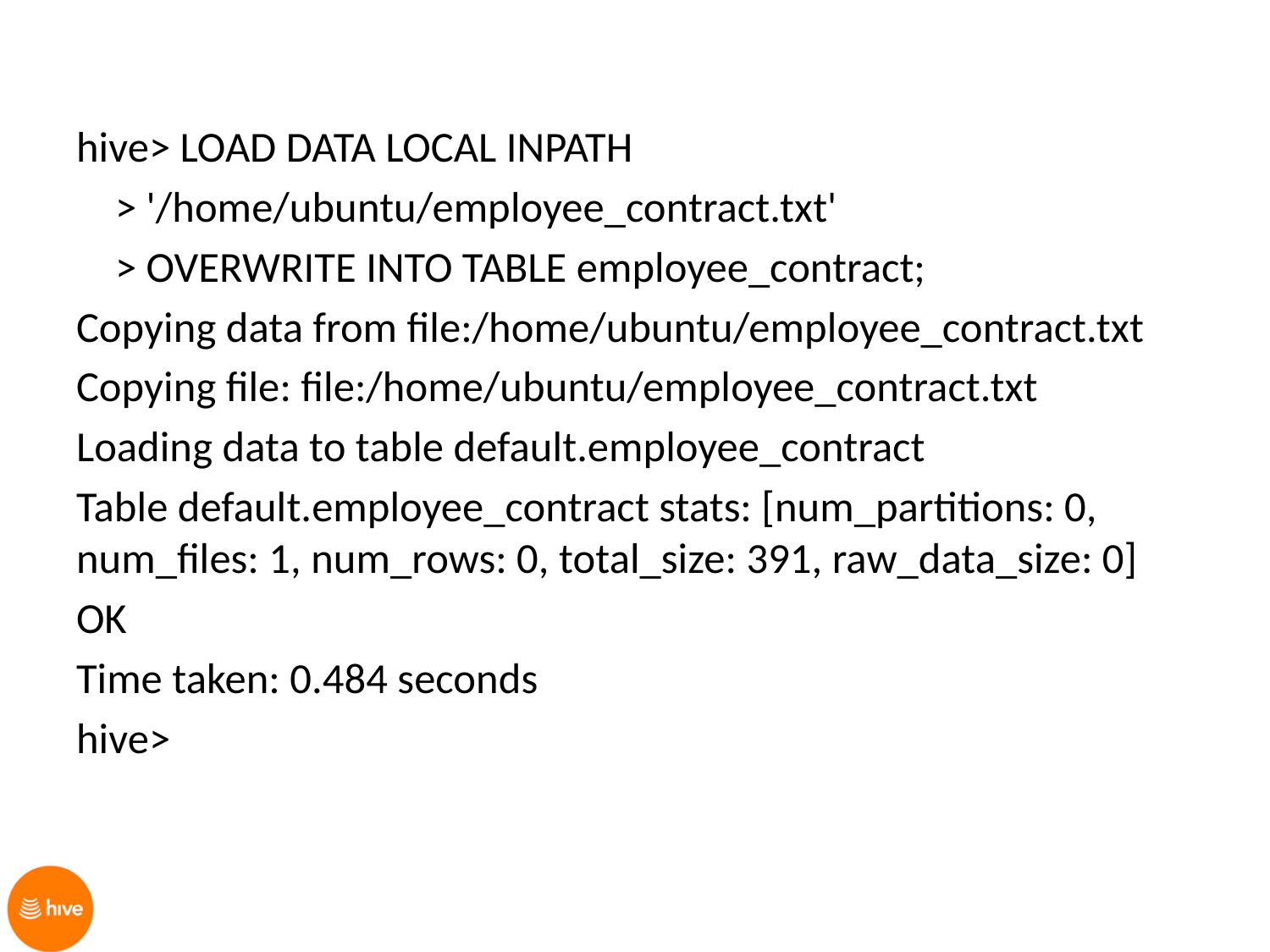

hive> LOAD DATA LOCAL INPATH
    > '/home/ubuntu/employee_contract.txt'
    > OVERWRITE INTO TABLE employee_contract;
Copying data from file:/home/ubuntu/employee_contract.txt
Copying file: file:/home/ubuntu/employee_contract.txt
Loading data to table default.employee_contract
Table default.employee_contract stats: [num_partitions: 0, num_files: 1, num_rows: 0, total_size: 391, raw_data_size: 0]
OK
Time taken: 0.484 seconds
hive>